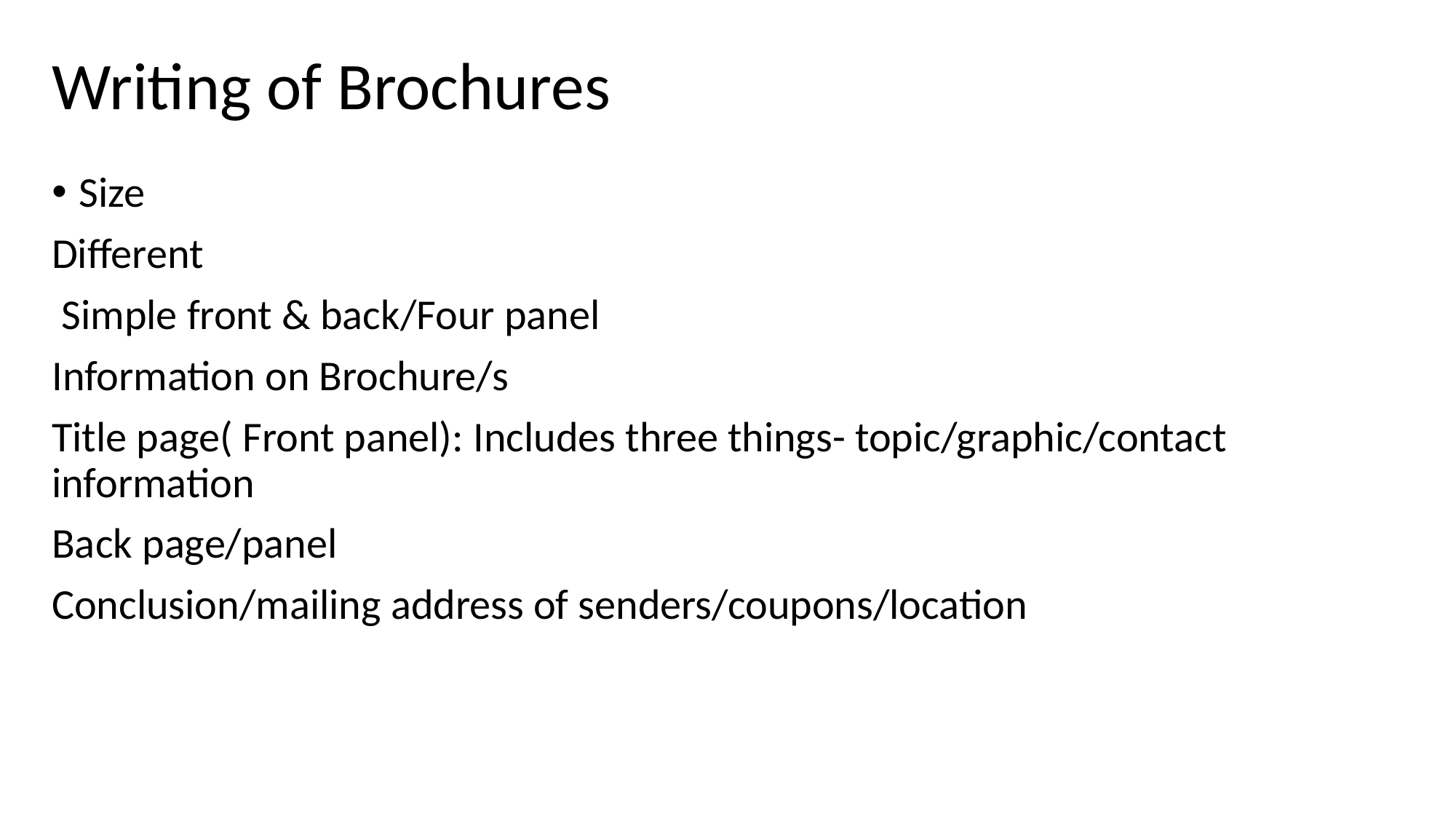

# Writing of Brochures
Size
Different
 Simple front & back/Four panel
Information on Brochure/s
Title page( Front panel): Includes three things- topic/graphic/contact information
Back page/panel
Conclusion/mailing address of senders/coupons/location